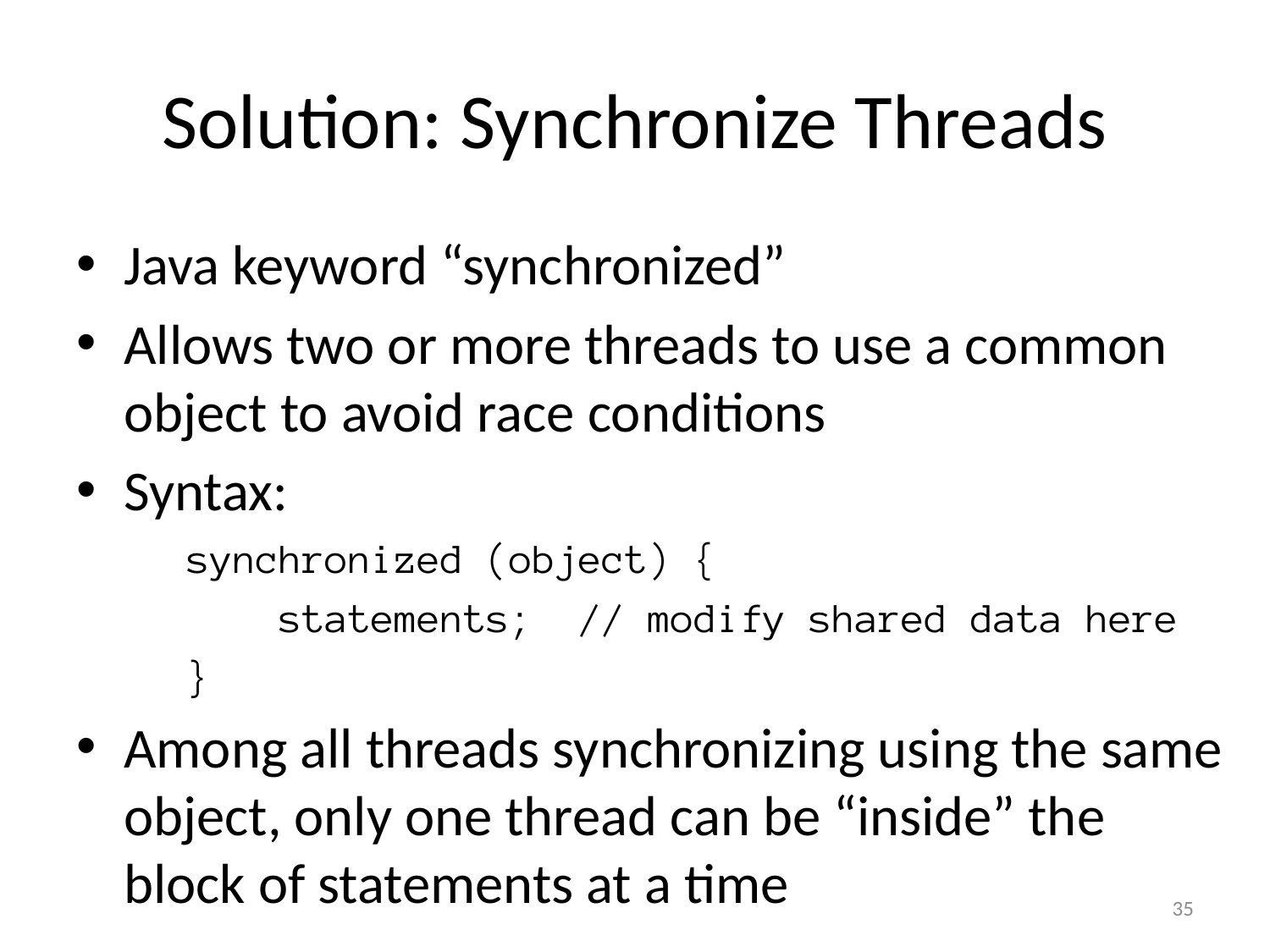

# Solution: Synchronize Threads
Java keyword “synchronized”
Allows two or more threads to use a common object to avoid race conditions
Syntax:
synchronized (object) {
    statements;  // modify shared data here
}
Among all threads synchronizing using the same object, only one thread can be “inside” the block of statements at a time
35